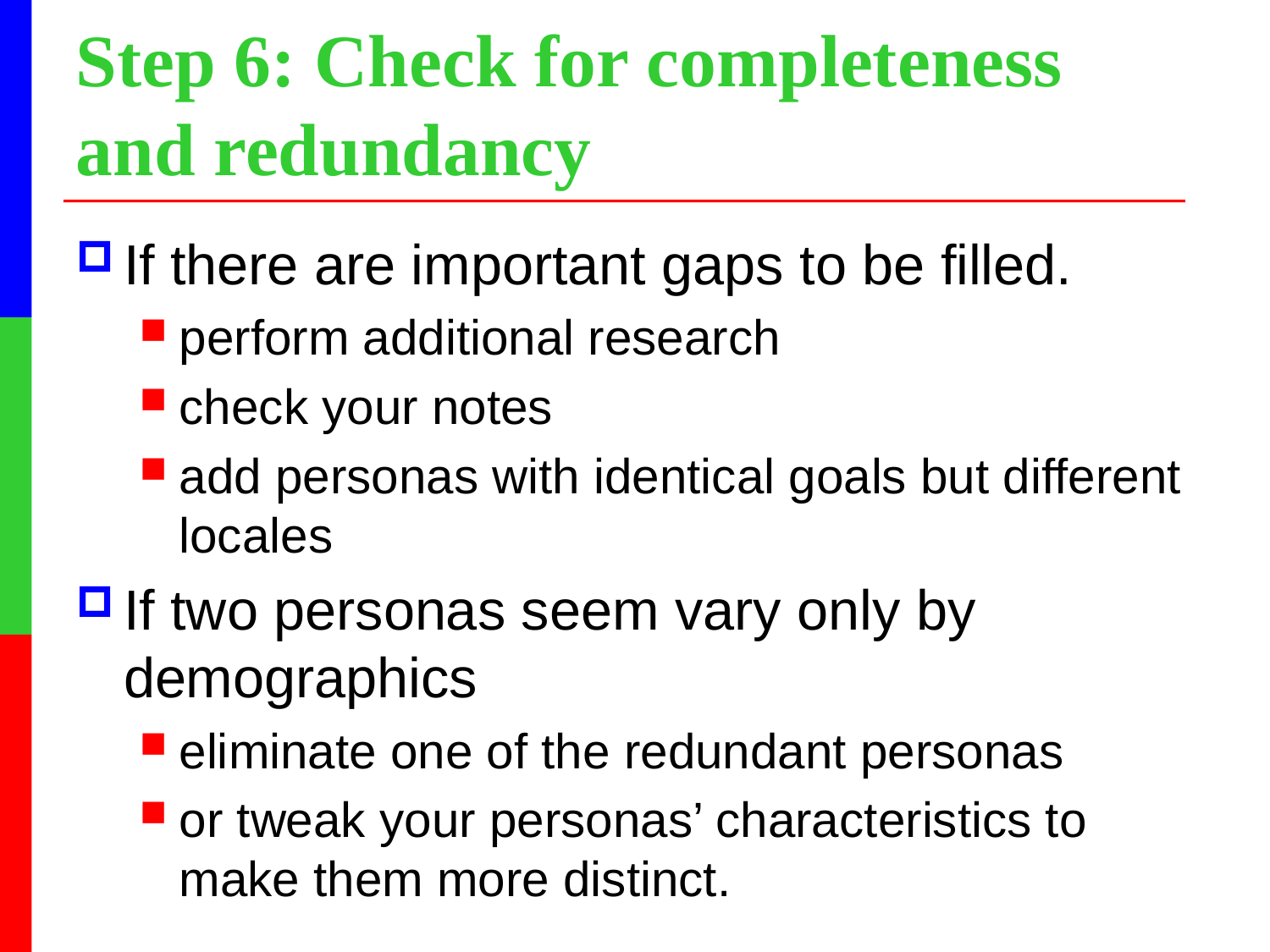

Step 6: Check for completeness and redundancy
If there are important gaps to be filled.
perform additional research
check your notes
add personas with identical goals but different locales
If two personas seem vary only by demographics
eliminate one of the redundant personas
or tweak your personas’ characteristics to make them more distinct.